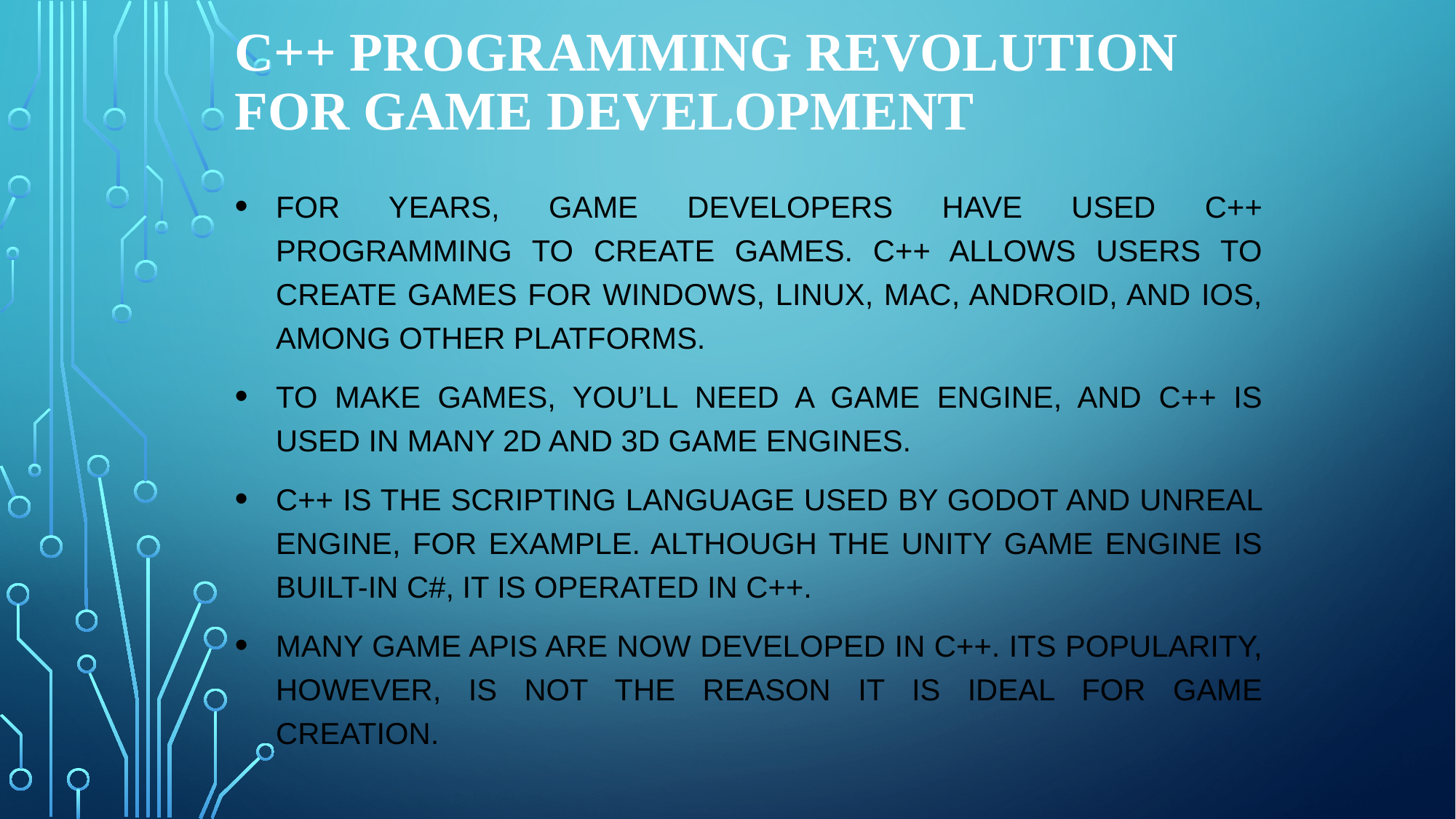

# C++ Programming Revolution For Game Development
For years, game developers have used C++ programming to create games. C++ allows users to create games for Windows, Linux, Mac, Android, and iOS, among other platforms.
To make games, you’ll need a game engine, and C++ is used in many 2D and 3D game engines.
C++ is the scripting language used by Godot and Unreal Engine, for example. Although the Unity game engine is built-in C#, it is operated in C++.
Many game APIs are now developed in C++. Its popularity, however, is not the reason it is ideal for game creation.